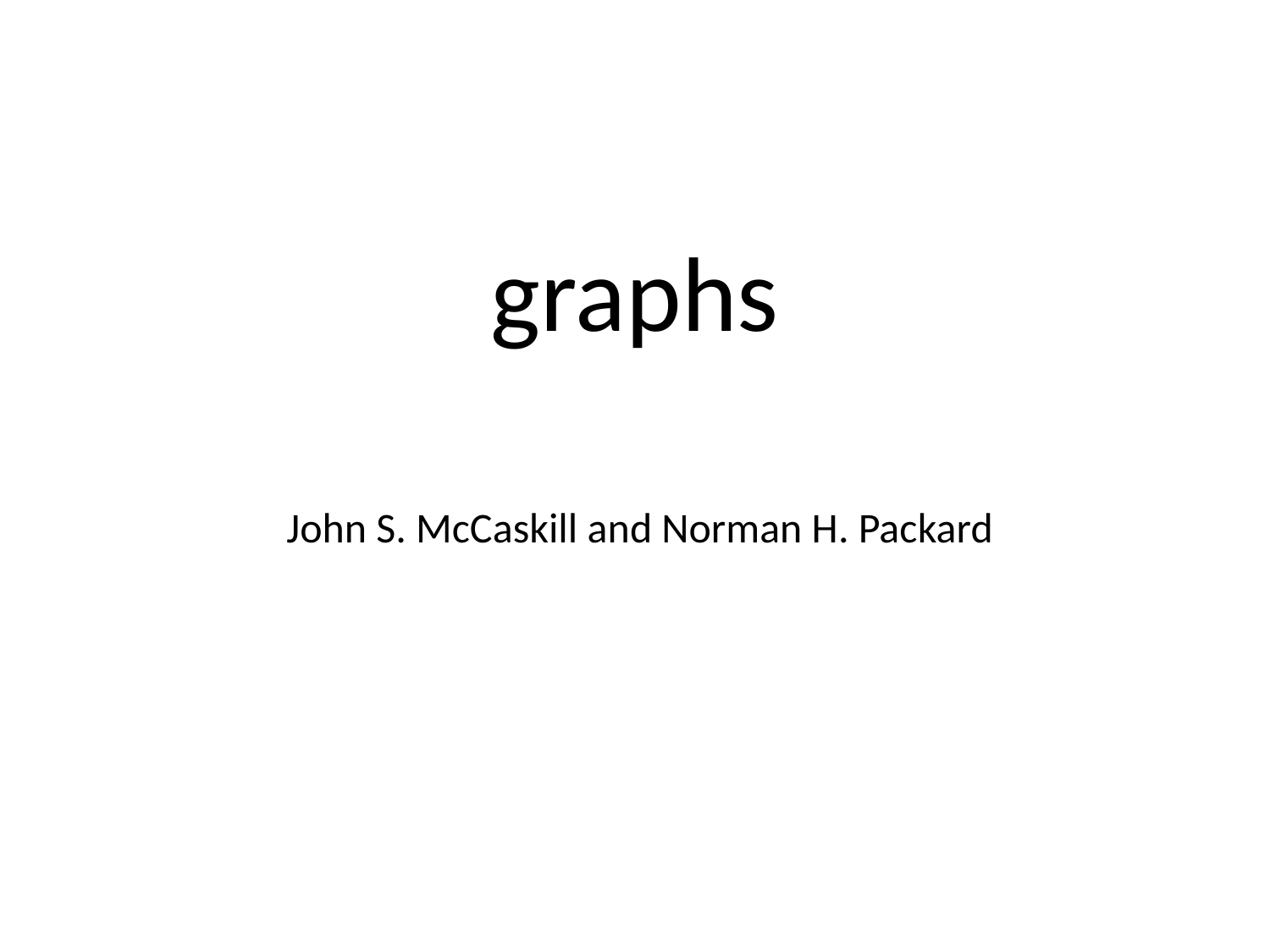

# graphs
 John S. McCaskill and Norman H. Packard